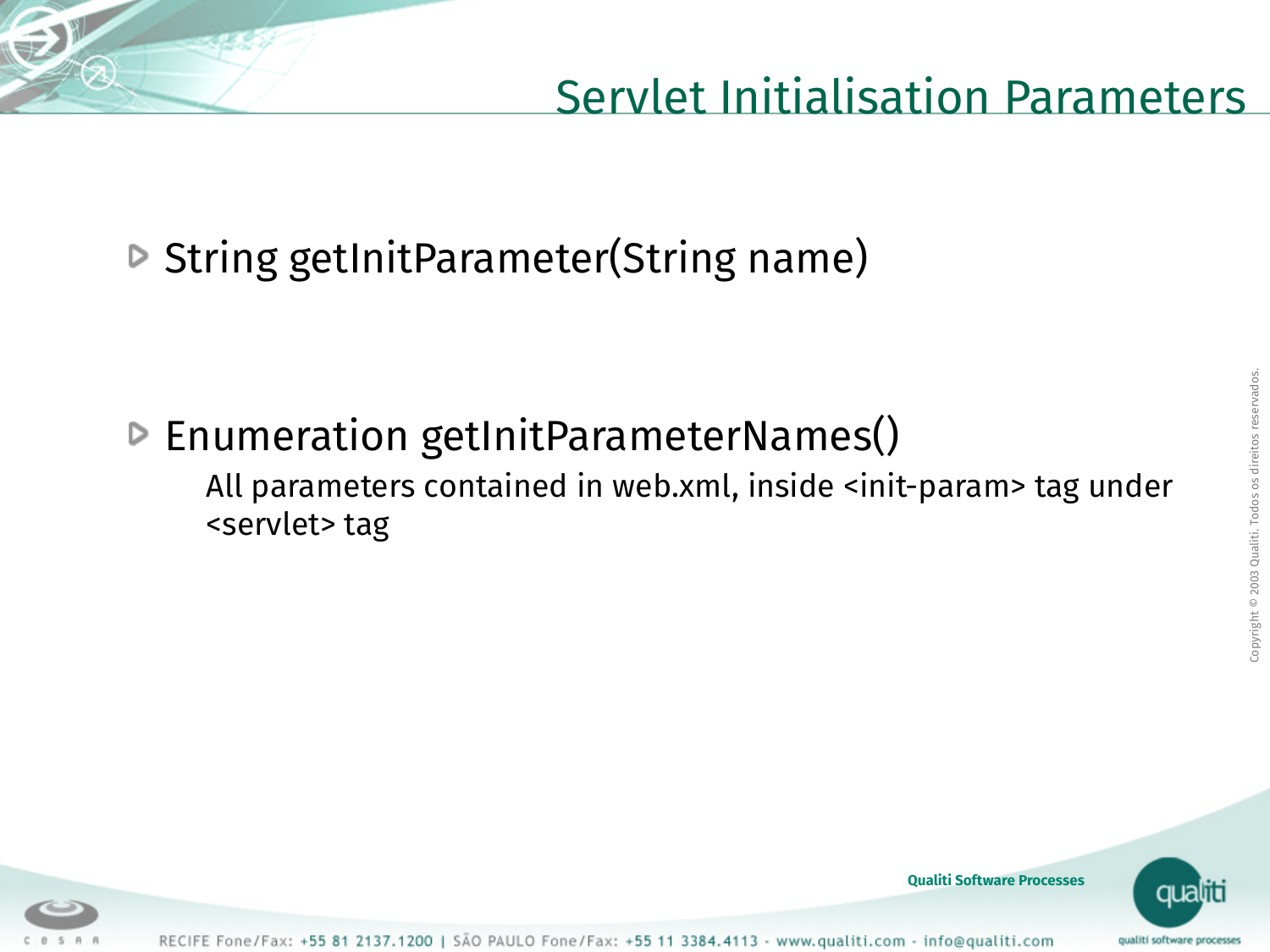

# Servlet Initialisation Parameters

String getInitParameter(String name)

Enumeration getInitParameterNames()
All parameters contained in web.xml, inside <init-param> tag under <servlet> tag